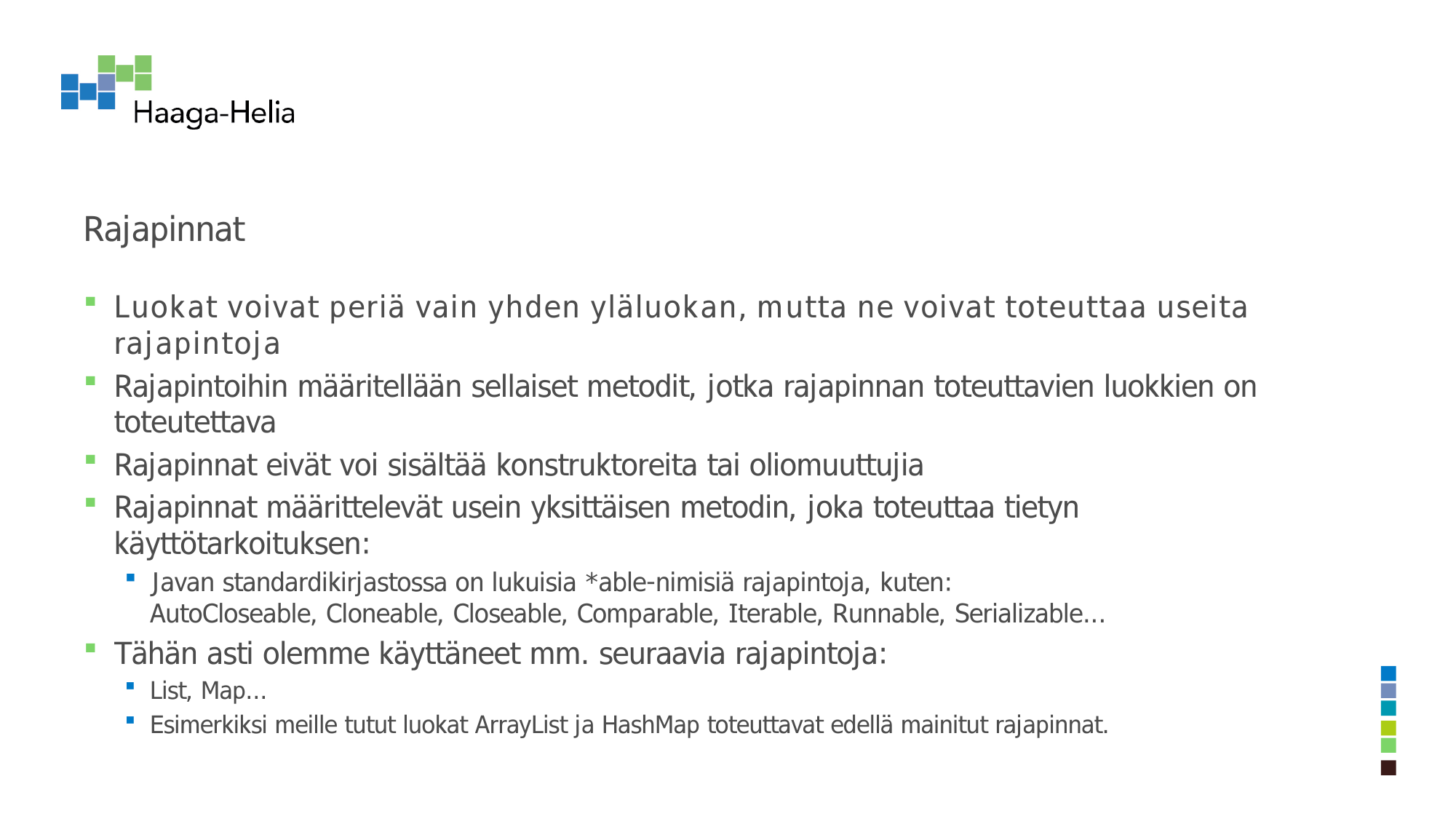

# Rajapinnat
Luokat voivat periä vain yhden yläluokan, mutta ne voivat toteuttaa useita rajapintoja
Rajapintoihin määritellään sellaiset metodit, jotka rajapinnan toteuttavien luokkien on toteutettava
Rajapinnat eivät voi sisältää konstruktoreita tai oliomuuttujia
Rajapinnat määrittelevät usein yksittäisen metodin, joka toteuttaa tietyn käyttötarkoituksen:
Javan standardikirjastossa on lukuisia *able-nimisiä rajapintoja, kuten:
AutoCloseable, Cloneable, Closeable, Comparable, Iterable, Runnable, Serializable...
Tähän asti olemme käyttäneet mm. seuraavia rajapintoja:
List, Map...
Esimerkiksi meille tutut luokat ArrayList ja HashMap toteuttavat edellä mainitut rajapinnat.